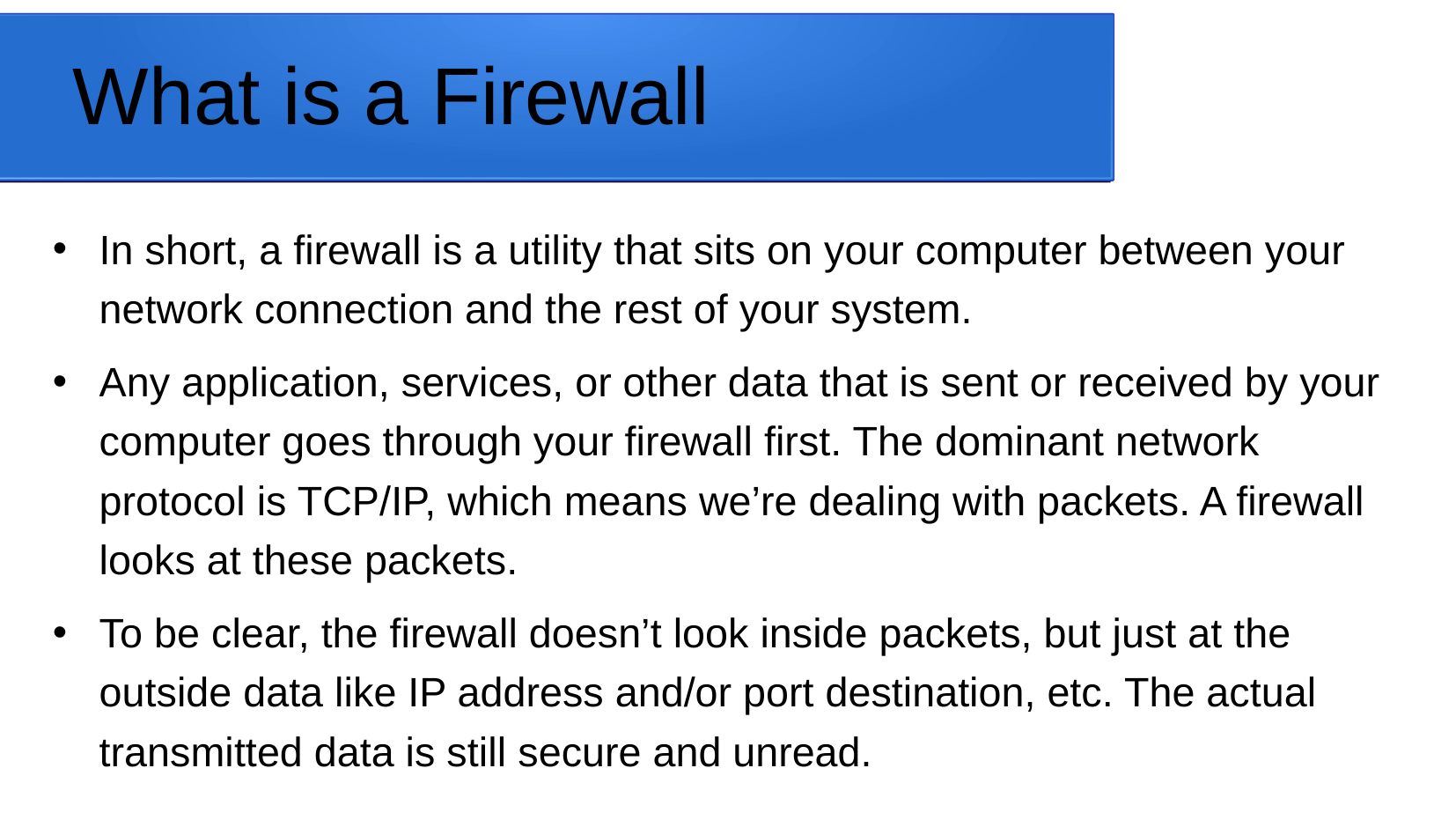

# What is a Firewall
In short, a firewall is a utility that sits on your computer between your network connection and the rest of your system.
Any application, services, or other data that is sent or received by your computer goes through your firewall first. The dominant network protocol is TCP/IP, which means we’re dealing with packets. A firewall looks at these packets.
To be clear, the firewall doesn’t look inside packets, but just at the outside data like IP address and/or port destination, etc. The actual transmitted data is still secure and unread.